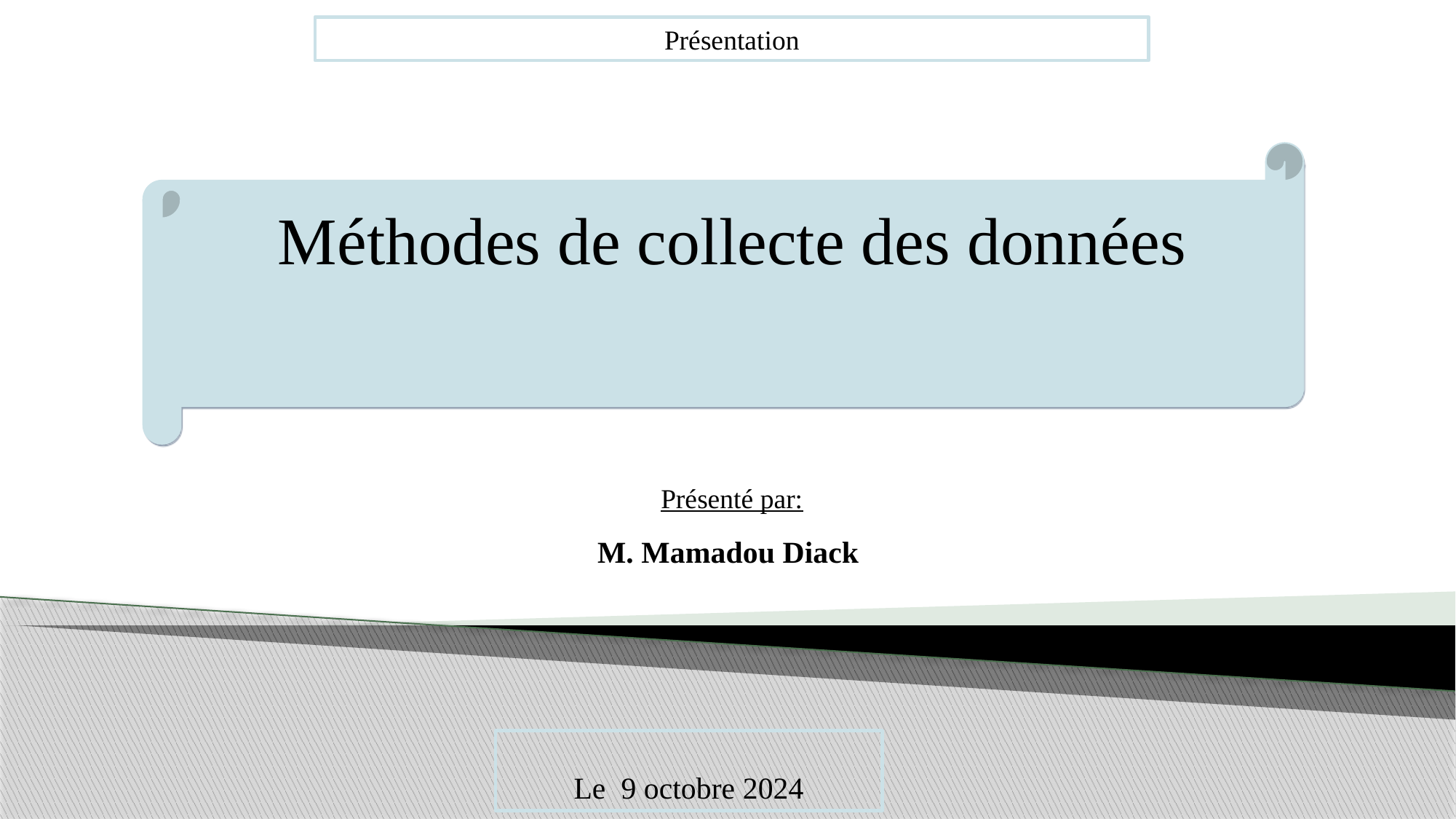

Présentation
Méthodes de collecte des données
Présenté par:
M. Mamadou Diack

Le  9 octobre 2024